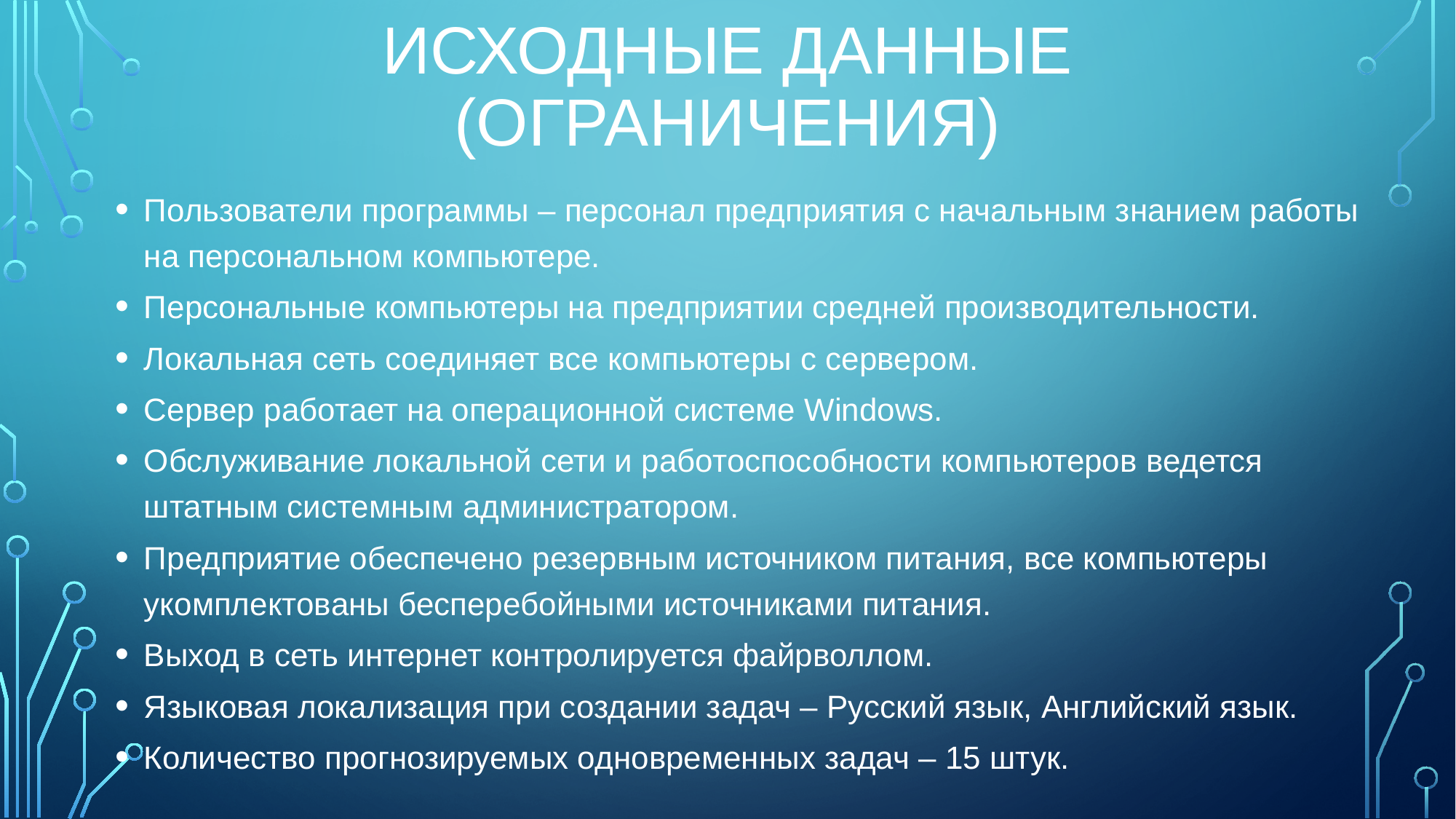

# Исходные данные (ограничения)
Пользователи программы – персонал предприятия с начальным знанием работы на персональном компьютере.
Персональные компьютеры на предприятии средней производительности.
Локальная сеть соединяет все компьютеры с сервером.
Сервер работает на операционной системе Windows.
Обслуживание локальной сети и работоспособности компьютеров ведется штатным системным администратором.
Предприятие обеспечено резервным источником питания, все компьютеры укомплектованы бесперебойными источниками питания.
Выход в сеть интернет контролируется файрволлом.
Языковая локализация при создании задач – Русский язык, Английский язык.
Количество прогнозируемых одновременных задач – 15 штук.